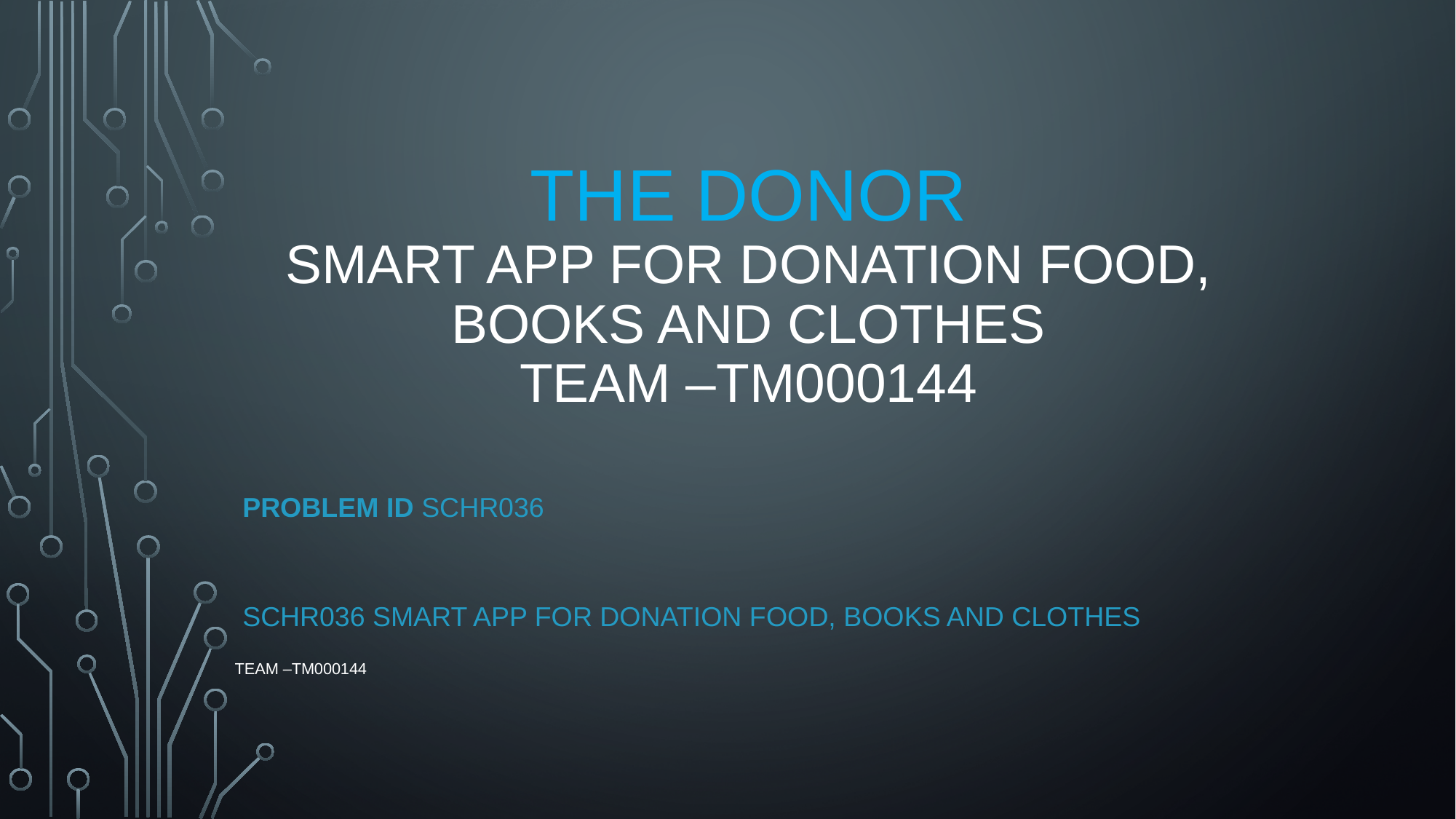

# THE donor Smart App for donation food, books and clothes Team –Tm000144

 Problem ID SCHR036

 SCHR036 Smart App for donation food, books AND clothes
Team –Tm000144